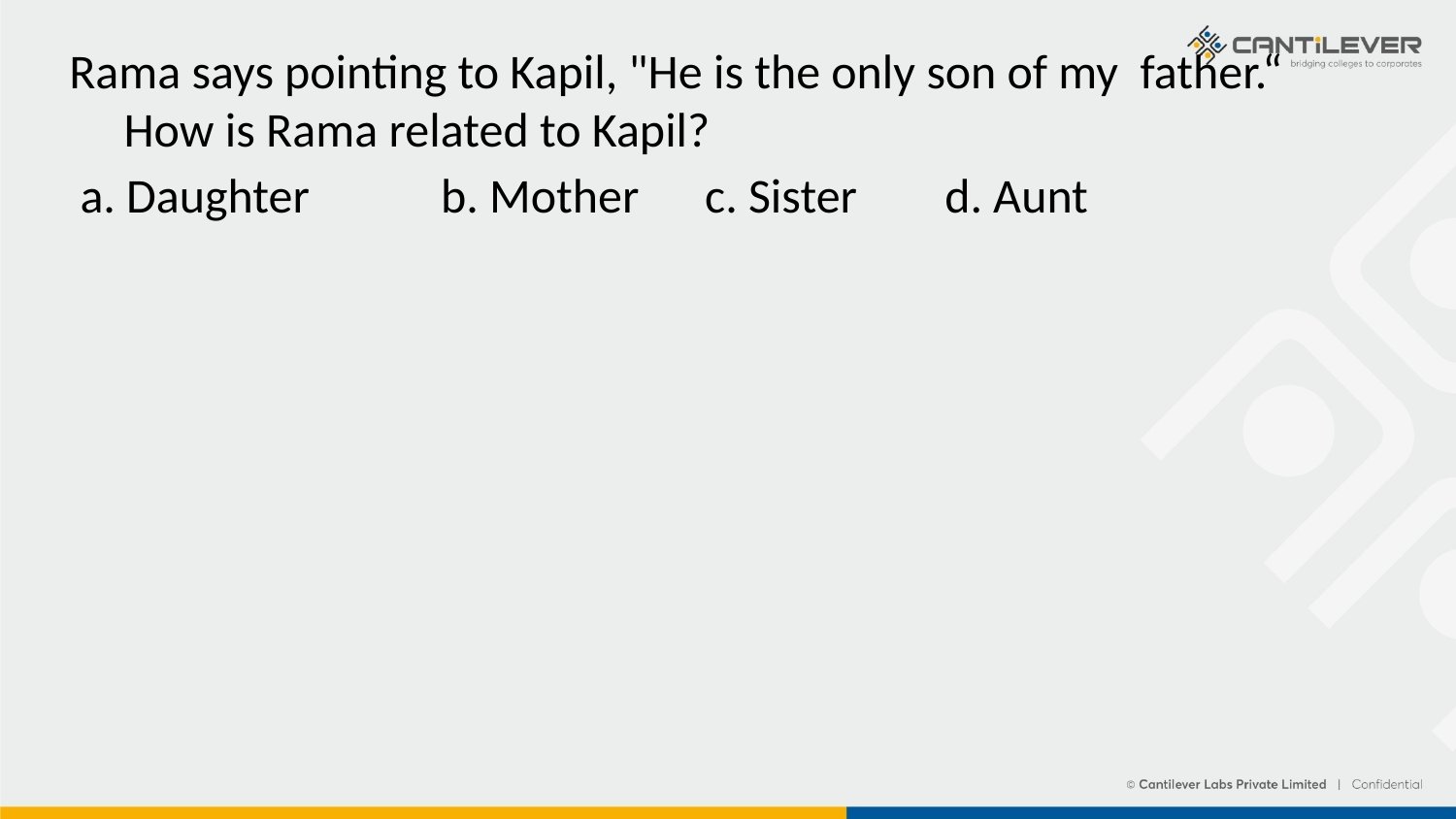

Rama says pointing to Kapil, "He is the only son of my  father.“  How is Rama related to Kapil?
 a. Daughter            b. Mother      c. Sister        d. Aunt